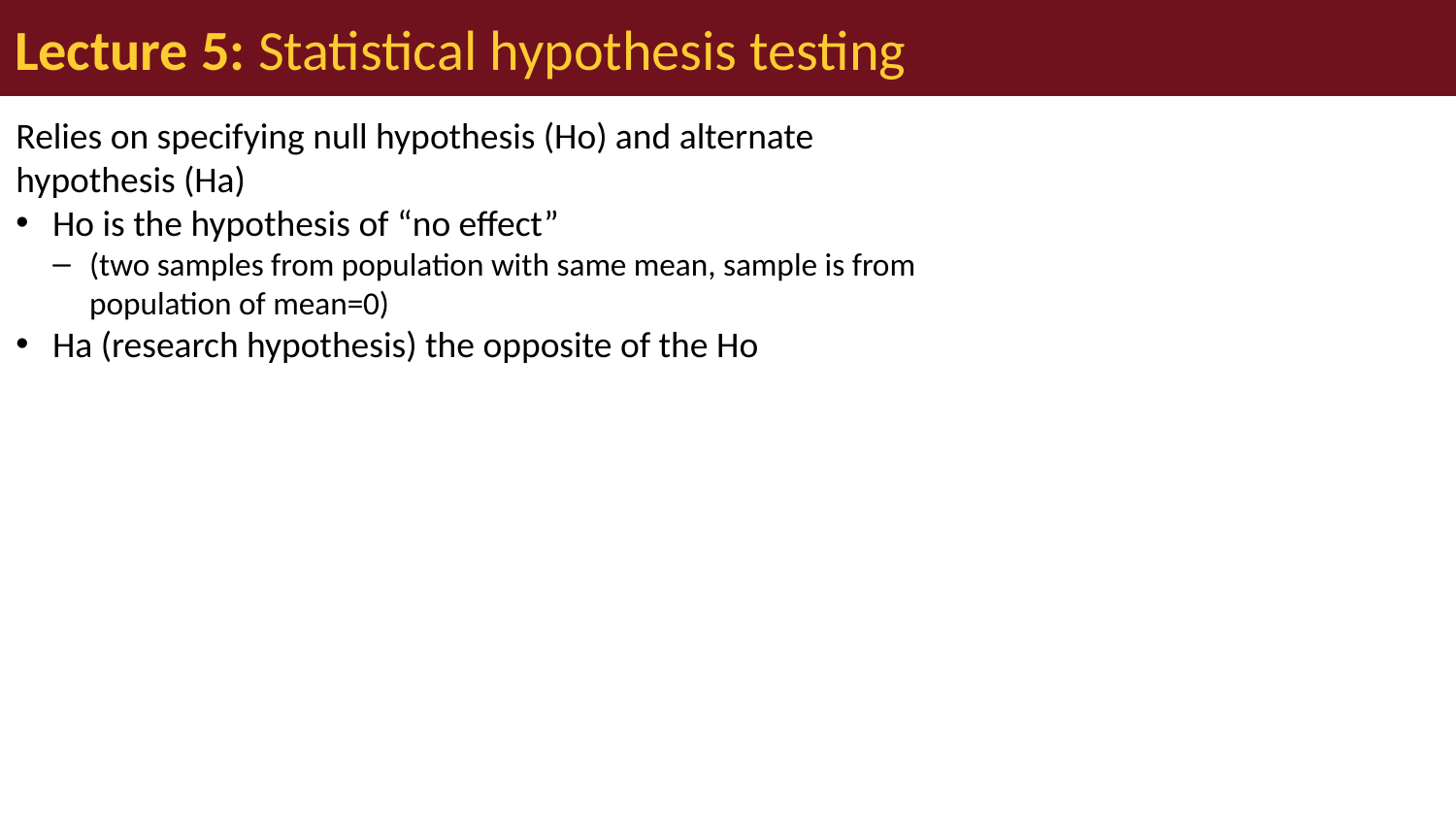

# Lecture 5: Statistical hypothesis testing
Relies on specifying null hypothesis (Ho) and alternate hypothesis (Ha)
Ho is the hypothesis of “no effect”
(two samples from population with same mean, sample is from population of mean=0)
Ha (research hypothesis) the opposite of the Ho